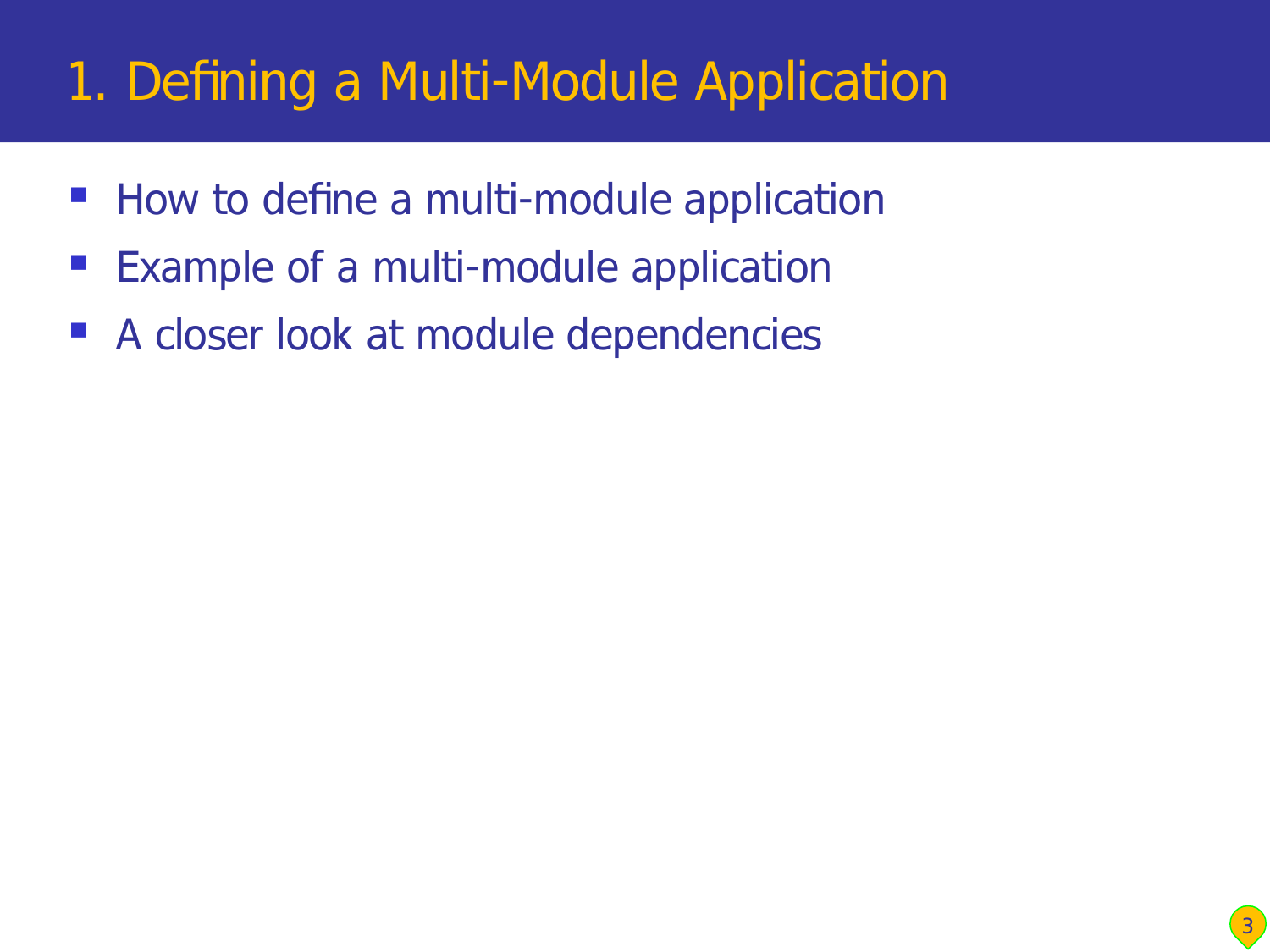

# 1. Defining a Multi-Module Application
How to define a multi-module application
Example of a multi-module application
A closer look at module dependencies

3